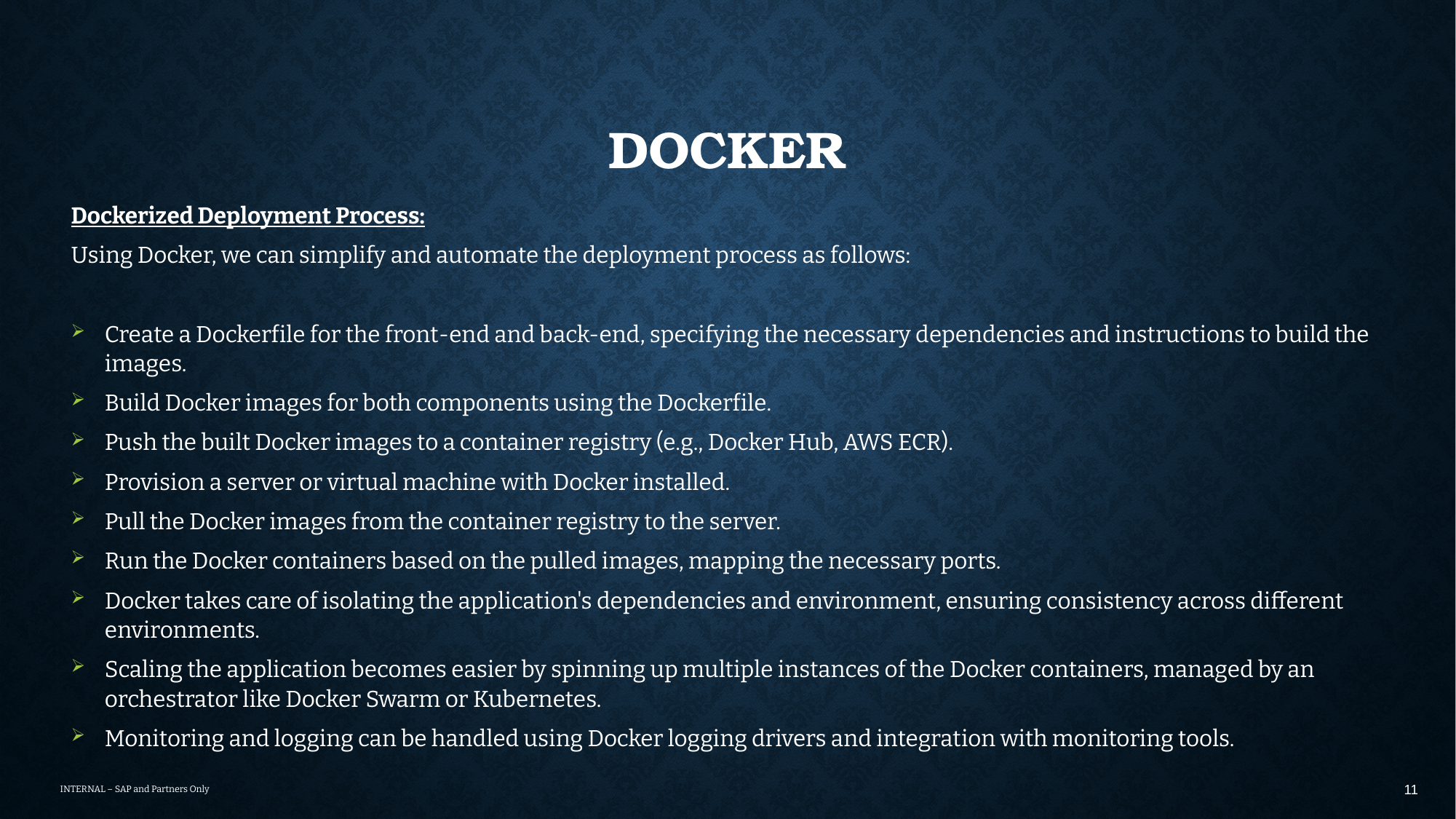

# Docker
Dockerized Deployment Process:
Using Docker, we can simplify and automate the deployment process as follows:

Create a Dockerfile for the front-end and back-end, specifying the necessary dependencies and instructions to build the images.
Build Docker images for both components using the Dockerfile.
Push the built Docker images to a container registry (e.g., Docker Hub, AWS ECR).
Provision a server or virtual machine with Docker installed.
Pull the Docker images from the container registry to the server.
Run the Docker containers based on the pulled images, mapping the necessary ports.
Docker takes care of isolating the application's dependencies and environment, ensuring consistency across different environments.
Scaling the application becomes easier by spinning up multiple instances of the Docker containers, managed by an orchestrator like Docker Swarm or Kubernetes.
Monitoring and logging can be handled using Docker logging drivers and integration with monitoring tools.